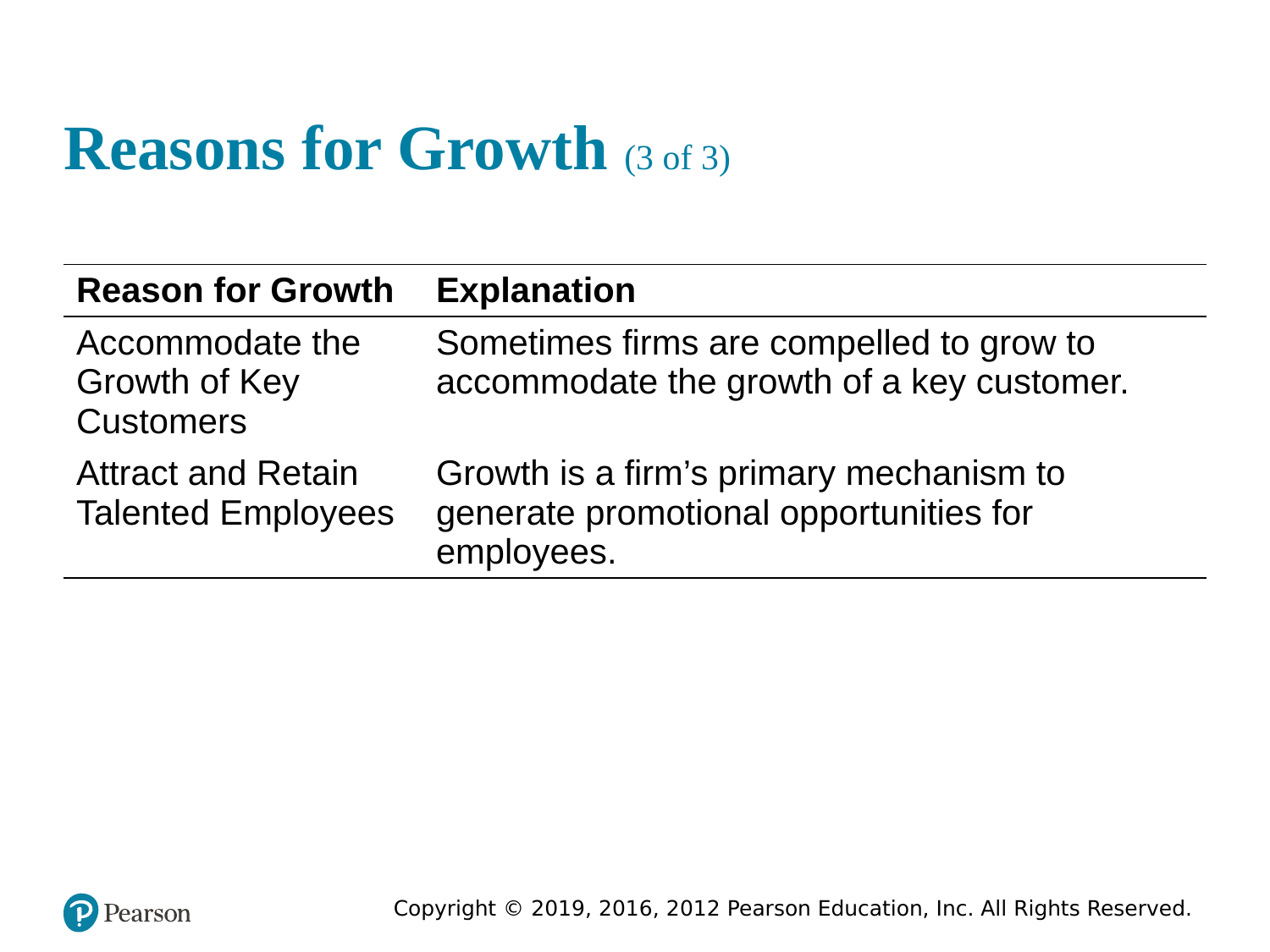

# Reasons for Growth (3 of 3)
| Reason for Growth | Explanation |
| --- | --- |
| Accommodate the Growth of Key Customers | Sometimes firms are compelled to grow to accommodate the growth of a key customer. |
| Attract and Retain Talented Employees | Growth is a firm’s primary mechanism to generate promotional opportunities for employees. |